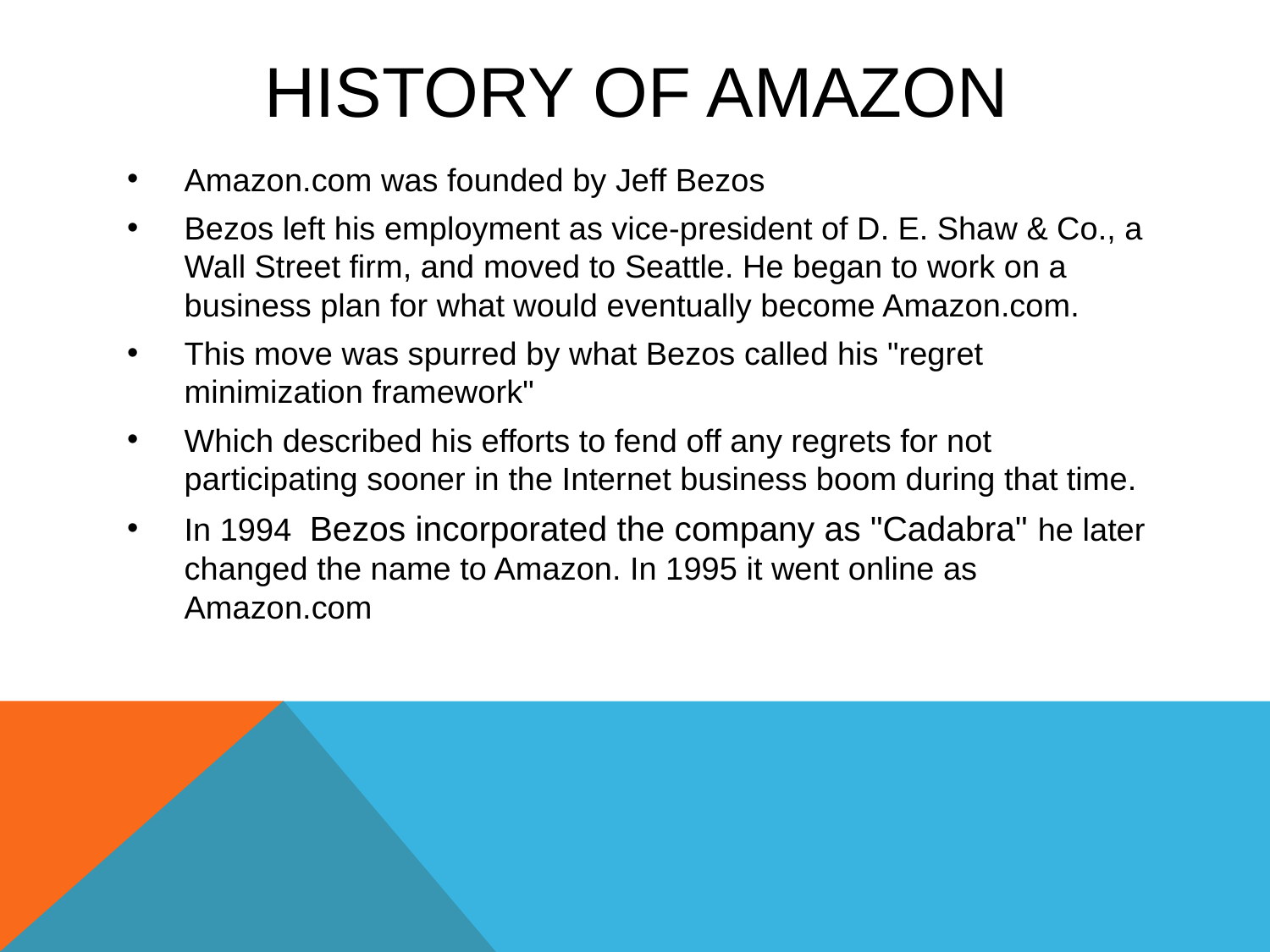

# History of amazon
Amazon.com was founded by Jeff Bezos
Bezos left his employment as vice-president of D. E. Shaw & Co., a Wall Street firm, and moved to Seattle. He began to work on a business plan for what would eventually become Amazon.com.
This move was spurred by what Bezos called his "regret minimization framework"
Which described his efforts to fend off any regrets for not participating sooner in the Internet business boom during that time.
In 1994  Bezos incorporated the company as "Cadabra" he later changed the name to Amazon. In 1995 it went online as Amazon.com